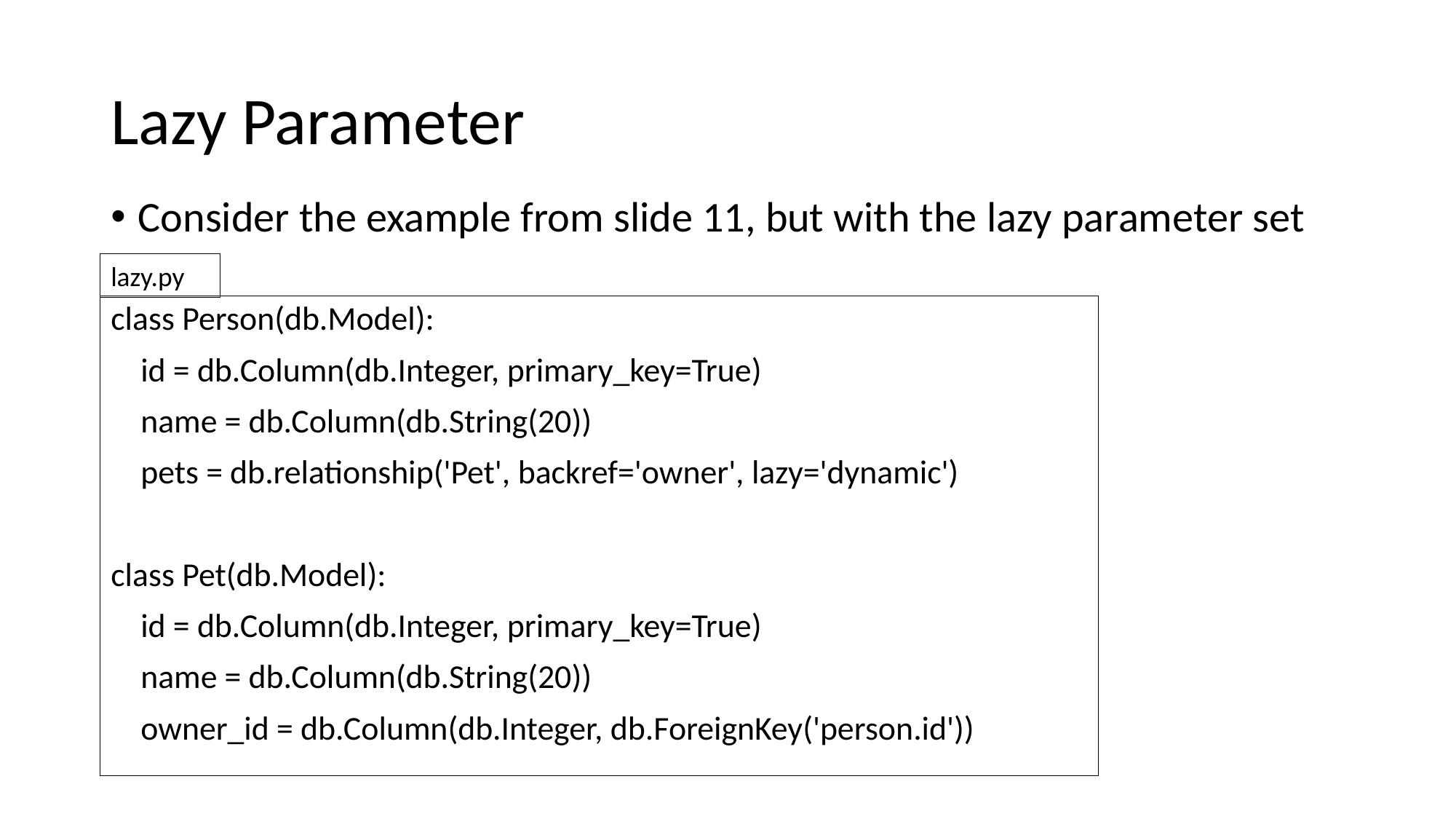

# Lazy Parameter
Consider the example from slide 11, but with the lazy parameter set

lazy.py
class Person(db.Model):
    id = db.Column(db.Integer, primary_key=True)
    name = db.Column(db.String(20))
    pets = db.relationship('Pet', backref='owner', lazy='dynamic')

class Pet(db.Model):
    id = db.Column(db.Integer, primary_key=True)
    name = db.Column(db.String(20))
    owner_id = db.Column(db.Integer, db.ForeignKey('person.id'))